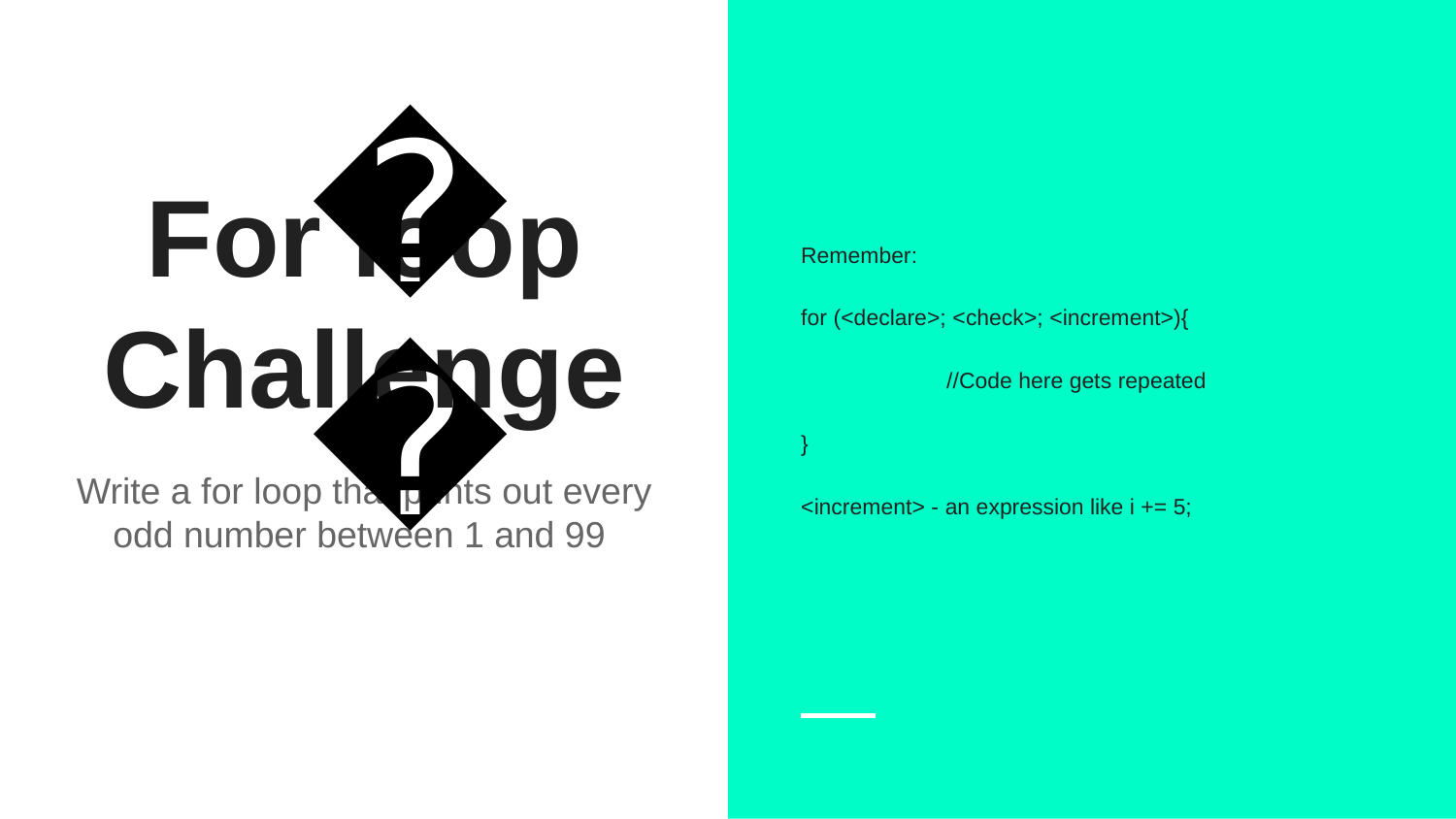

🔨
Remember:
for (<declare>; <check>; <increment>){
	//Code here gets repeated
}
<increment> - an expression like i += 5;

# For loop Challenge
Write a for loop that prints out every odd number between 1 and 99